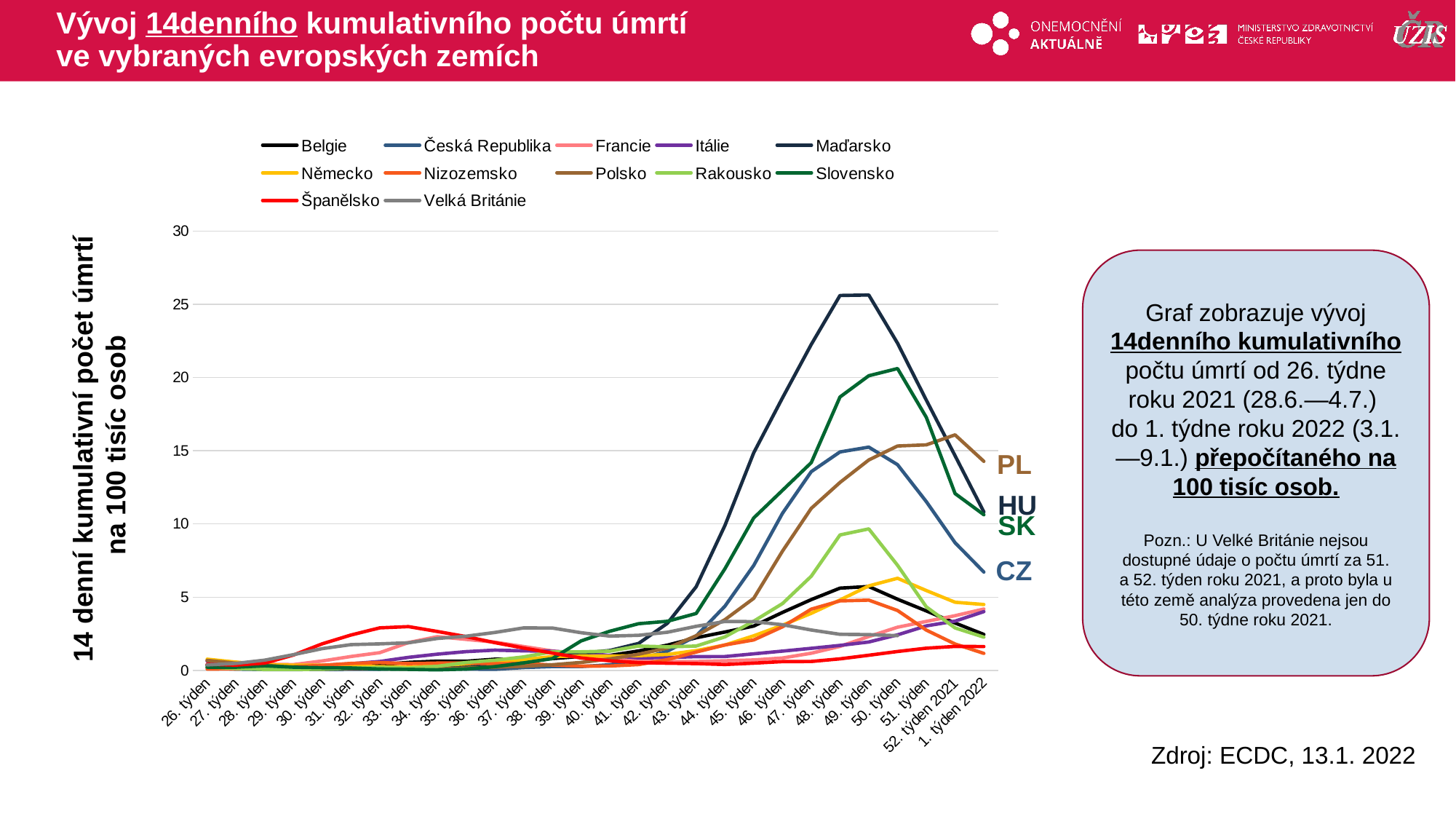

# Vývoj 14denního kumulativního počtu úmrtí ve vybraných evropských zemích

### Chart

| Category | Belgie | Česká Republika | Francie | Itálie | Maďarsko | Německo | Nizozemsko | Polsko | Rakousko | Slovensko | Španělsko | Velká Británie |
|---|---|---|---|---|---|---|---|---|---|---|---|---|
| 26. týden | 0.37318484626520076 | 0.1683196434915142 | 0.66250530152785 | 0.6354636893029899 | 0.32754915642785537 | 0.7647290512666781 | 0.0919139558991095 | 0.6823306243314675 | 0.23592685099219599 | 0.21986587082550288 | 0.41831621638306304 | 0.3746701635294212 |
| 27. týden | 0.26036152065014007 | 0.09351091305084124 | 0.5436702698636617 | 0.5080356144031819 | 0.18424640049066862 | 0.5663323634380587 | 0.1034032003864982 | 0.48737901737961964 | 0.134815343424112 | 0.21986587082550288 | 0.3612730959671908 | 0.47752079665514463 |
| 28. týden | 0.14753819503507937 | 0.05610654783050474 | 0.42334980030367103 | 0.36551737273892293 | 0.18424640049066862 | 0.3991981839945552 | 0.14936017833605295 | 0.35302047745334614 | 0.067407671712056 | 0.31147665033612915 | 0.4985991265979944 | 0.7008536000138584 |
| 29. týden | 0.15621691239008403 | 0.05610654783050474 | 0.3951264802834263 | 0.2917432241127183 | 0.09212320024533431 | 0.35350682558553986 | 0.24701875647885677 | 0.2160274563520476 | 0.067407671712056 | 0.21986587082550288 | 1.0500159572847592 | 1.0769930583022185 |
| 30. týden | 0.2777189553601494 | 0.06545763913558886 | 0.6431946088824195 | 0.3370137244060712 | 0.07165137796859336 | 0.35711403809151476 | 0.35042195686535493 | 0.12908957757622355 | 0.07864228366406532 | 0.18322155902125242 | 1.8148163124901573 | 1.4854570012872343 |
| 31. týden | 0.3818635636202054 | 0.07480873044067299 | 0.9506802533135069 | 0.45438168812957846 | 0.12283093366044574 | 0.30901787134518277 | 0.47680364622663046 | 0.12645509640119862 | 0.15728456732813065 | 0.16489940311912718 | 2.4169381391021423 | 1.76021512120881 |
| 32. týden | 0.3905422809752101 | 0.0841598217457571 | 1.2121173229747213 | 0.6103134113622384 | 0.11259502252207527 | 0.2537072795869011 | 0.5342498686635739 | 0.11328269052607376 | 0.20222301513616797 | 0.09161077951062621 | 2.9028610167188313 | 1.8131097325306105 |
| 33. týden | 0.5467591933652941 | 0.13091527827117772 | 1.8998750687312114 | 0.8903198391026059 | 0.17401048935229815 | 0.2356712170570266 | 0.46531440173924177 | 0.08957235995084901 | 0.15728456732813065 | 0.07328862360850097 | 2.989482051424415 | 1.8865744704775558 |
| 34. týden | 0.6335463669153408 | 0.15896855218643008 | 2.3039141763894517 | 1.1082889145891197 | 0.2047182227674096 | 0.3234467213690824 | 0.49978213520140785 | 0.1080137281760238 | 0.2808652988002333 | 0.036644311804250485 | 2.657786869746936 | 2.180433422265337 |
| 35. týden | 0.6248676495603361 | 0.09351091305084124 | 2.116749001518355 | 1.2809874897822804 | 0.22519004504415055 | 0.4496991590782038 | 0.5112713796887965 | 0.16070335167652322 | 0.539261373696448 | 0.09161077951062621 | 2.307077314597499 | 2.3347093719539225 |
| 36. týden | 0.7637271272404108 | 0.07480873044067299 | 1.9280983887514564 | 1.384941971937387 | 0.4810878235034125 | 0.5747491926186669 | 0.45382515725185313 | 0.21866193752707258 | 0.6965459410245787 | 0.2565101826297534 | 1.895099222705089 | 2.590366660009292 |
| 37. týden | 0.7550484098854062 | 0.19637291740676657 | 1.6310108095909852 | 1.3329647308598336 | 0.7369856019626745 | 0.7418833720621704 | 0.47105902398293614 | 0.2845239669026969 | 0.9212381800647652 | 0.5130203652595068 | 1.5274880022472455 | 2.9003878541454013 |
| 38. týden | 0.8071207140154343 | 0.26183055654235543 | 1.327981478847305 | 1.304461082526982 | 0.8700524467614907 | 0.9438872723967646 | 0.367655823596438 | 0.3846342515536457 | 1.2695111505770544 | 0.8061748596935107 | 1.1810038634249103 | 2.891572085591768 |
| 39. týden | 0.9546589090505136 | 0.26183055654235543 | 1.088825977623126 | 1.2088900263521258 | 1.1771297809126051 | 0.9883762266371218 | 0.2929757344284115 | 0.545337603230169 | 1.2695111505770544 | 2.015437149233777 | 0.8471959735838803 | 2.5712658281430865 |
| 40. týden | 1.024088647890551 | 0.3833947435084491 | 0.8511559142947492 | 1.0127178584142638 | 1.3613761814032739 | 0.969137759938589 | 0.2987203566721059 | 0.7824409089824164 | 1.314449598385092 | 2.675034761710285 | 0.6528268225372045 | 2.3405865509896784 |
| 41. týden | 1.3278437553157143 | 0.7387362131016457 | 0.6729033667984666 | 0.8551094499855537 | 1.8424640049066863 | 1.0040074808296795 | 0.3963789348149097 | 1.1064820935104878 | 1.6627225688973812 | 3.188055126969792 | 0.5302897490512567 | 2.3964197518293564 |
| 42. týden | 1.727064753645929 | 1.3091527827117773 | 0.6090295372789654 | 0.8802597279263052 | 3.2140760974483302 | 1.0917829851417353 | 0.735311647192876 | 1.5227301191644331 | 1.6065495091373347 | 3.352954530088919 | 0.4922610021073419 | 2.603590312839742 |
| 43. týden | 2.2304303602362 | 2.347123917576115 | 0.607544099383163 | 0.937267024592009 | 5.711638415210728 | 1.3515022855719279 | 1.252327649125367 | 2.3657640951724237 | 1.6627225688973812 | 3.884297051250551 | 0.46479579598118115 | 3.0091156663068808 |
| 44. týden | 2.6209726412114103 | 4.385661822084454 | 0.6550781120488384 | 0.9473271357683094 | 9.898126070804254 | 1.7326644070366088 | 1.7348759175956918 | 3.4643427451578366 | 2.291860838209904 | 6.944097086905466 | 0.40352725923820726 | 3.338237692309195 |
| 45. týden | 3.0288723568966294 | 7.162935939694438 | 0.7144956278809325 | 1.1317625073338209 | 14.852307061775566 | 2.3603193830762406 | 2.0795532522173525 | 4.918576353771621 | 3.35914897365079 | 10.406984552407136 | 0.49437371027089266 | 3.3294219237555622 |
| 46. týden | 3.9574951138821293 | 10.725701726931488 | 0.8466996006073421 | 1.3178745640953826 | 18.608886449557534 | 3.0853690967771947 | 2.97571432223367 | 8.143181312002184 | 4.561252452515789 | 12.294166610326036 | 0.600009118448434 | 3.1178434784683597 |
| 47. týden | 4.8340455667376006 | 13.568433483677062 | 1.17349593768386 | 1.5073399912490446 | 22.252870814817424 | 3.8969919106215465 | 4.182084993409482 | 11.062186453929852 | 6.426198036549339 | 14.181348668244938 | 0.6084599511026372 | 2.7578662625283275 |
| 48. týden | 5.615130128688021 | 14.914990631609175 | 1.638437999069997 | 1.706865529579007 | 25.600013757064566 | 4.8060094621272205 | 4.745057973291528 | 12.82992332237161 | 9.24608563650368 | 18.67027686426562 | 0.7880401450044573 | 2.465476605499485 |
| 49. týden | 5.727953454303082 | 15.24227882728712 | 2.3113413658684636 | 1.939924771829972 | 25.63072149047968 | 5.769135201222518 | 4.796759573484777 | 14.365825847411168 | 9.661766278728026 | 20.117727180533517 | 1.0352270001399035 | 2.44490647887434 |
| 50. týden | 4.860081718802615 | 14.045339140236353 | 2.9471087852718716 | 2.424486793488452 | 22.344994015062756 | 6.2897762062515605 | 4.090171037510372 | 15.319508032770205 | 7.178917037333964 | 20.6124253898909 | 1.2908646879295531 | 2.369972446168456 |
| 51. týden | 4.061639722142185 | 11.520544487863638 | 3.345206141346902 | 3.039830260438841 | 18.455347782481976 | 5.451700500696727 | 2.7516740547295906 | 15.398542468020954 | 4.336560213475603 | 17.277793015704102 | 1.5148117532659404 | None |
| 52. týden 2021 | 3.2371615734167416 | 8.715217096338403 | 3.7358763079429216 | 3.361753818080461 | 14.657824750146528 | 4.654506536876275 | 1.8038113845200237 | 16.08350757352745 | 2.8985298836184077 | 12.074300739500535 | 1.6352361185883375 | None |
| 1. týden 2022 | 2.4560770114663213 | 6.714083557050401 | 4.190420304058442 | 4.013984359343952 | 10.819358073257597 | 4.498193994950697 | 1.1604136932262574 | 14.270984525110268 | 2.2693916143058854 | 10.626850423232641 | 1.626785285934134 | None |
Graf zobrazuje vývoj 14denního kumulativního počtu úmrtí od 26. týdne roku 2021 (28.6.—4.7.)
do 1. týdne roku 2022 (3.1.—9.1.) přepočítaného na 100 tisíc osob.

Pozn.: U Velké Británie nejsou dostupné údaje o počtu úmrtí za 51. a 52. týden roku 2021, a proto byla u této země analýza provedena jen do 50. týdne roku 2021.
14 denní kumulativní počet úmrtí
na 100 tisíc osob
PL
HU
SK
CZ
Zdroj: ECDC, 13.1. 2022